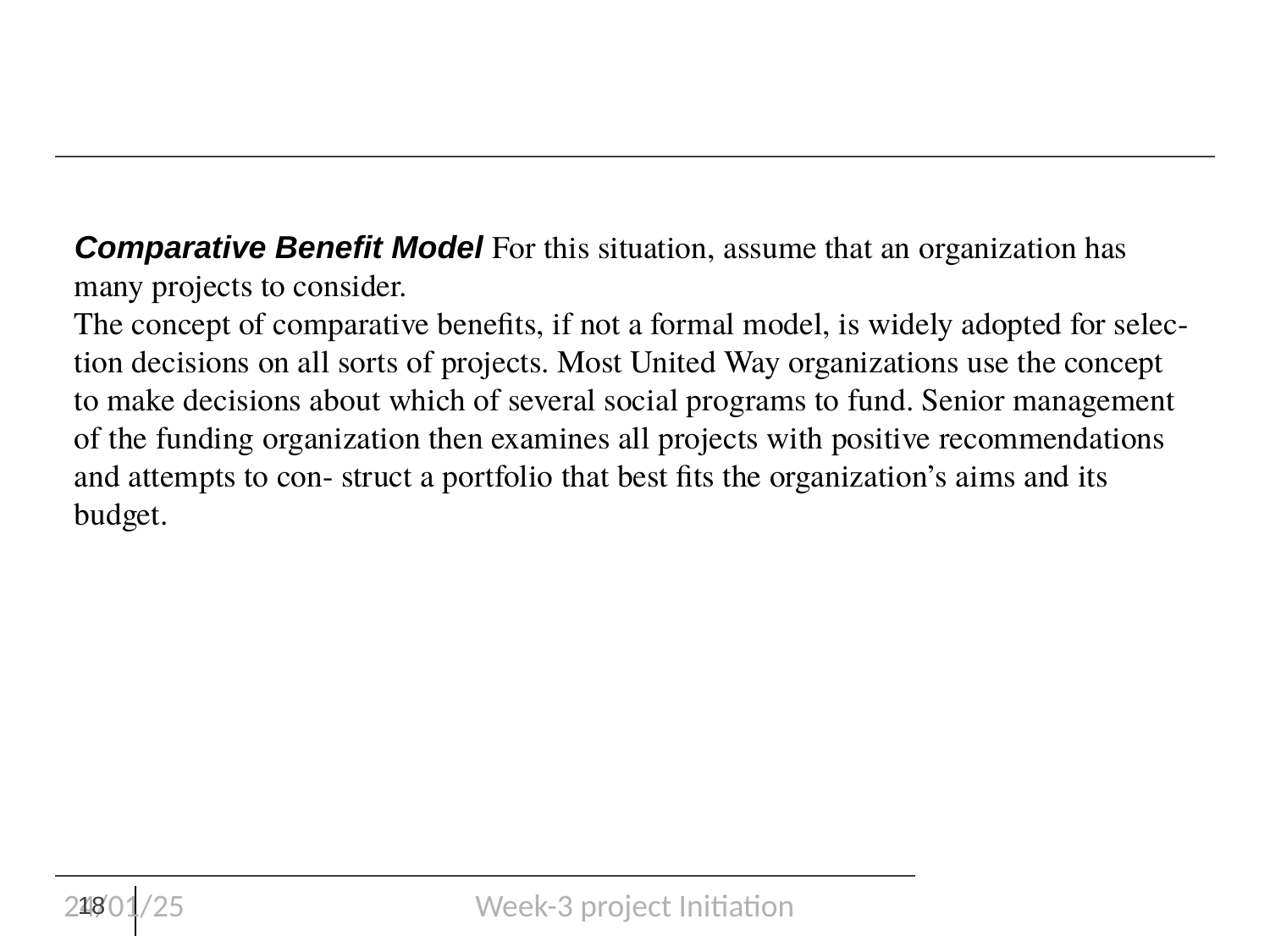

#
Comparative Benefit Model For this situation, assume that an organization has many projects to consider.
The concept of comparative benefits, if not a formal model, is widely adopted for selec- tion decisions on all sorts of projects. Most United Way organizations use the concept to make decisions about which of several social programs to fund. Senior management of the funding organization then examines all projects with positive recommendations and attempts to con- struct a portfolio that best fits the organization’s aims and its budget.

24/01/25
Week-3 project Initiation
18